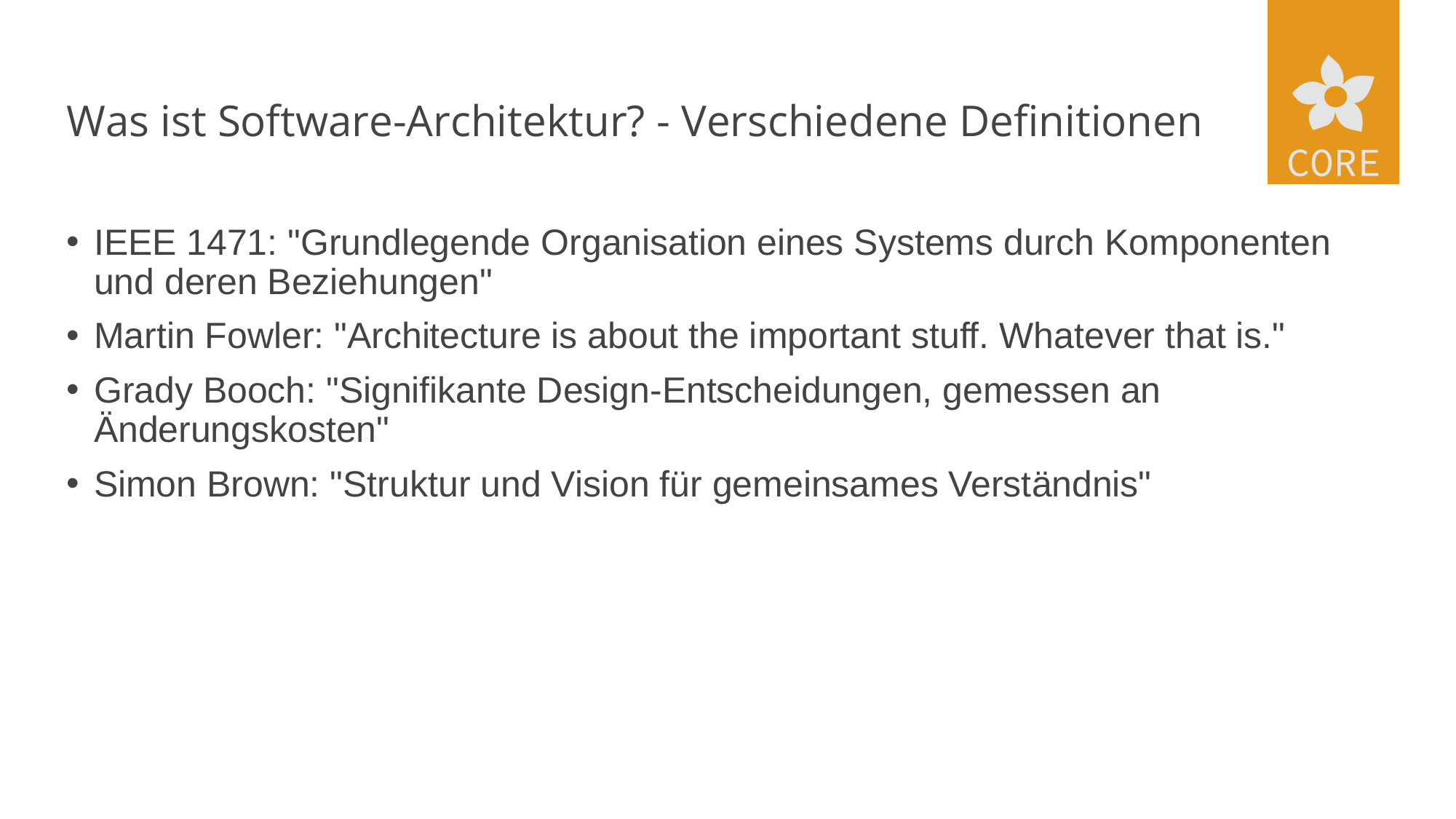

# Was ist Software-Architektur? - Verschiedene Definitionen
IEEE 1471: "Grundlegende Organisation eines Systems durch Komponenten und deren Beziehungen"
Martin Fowler: "Architecture is about the important stuff. Whatever that is."
Grady Booch: "Signifikante Design-Entscheidungen, gemessen an Änderungskosten"
Simon Brown: "Struktur und Vision für gemeinsames Verständnis"